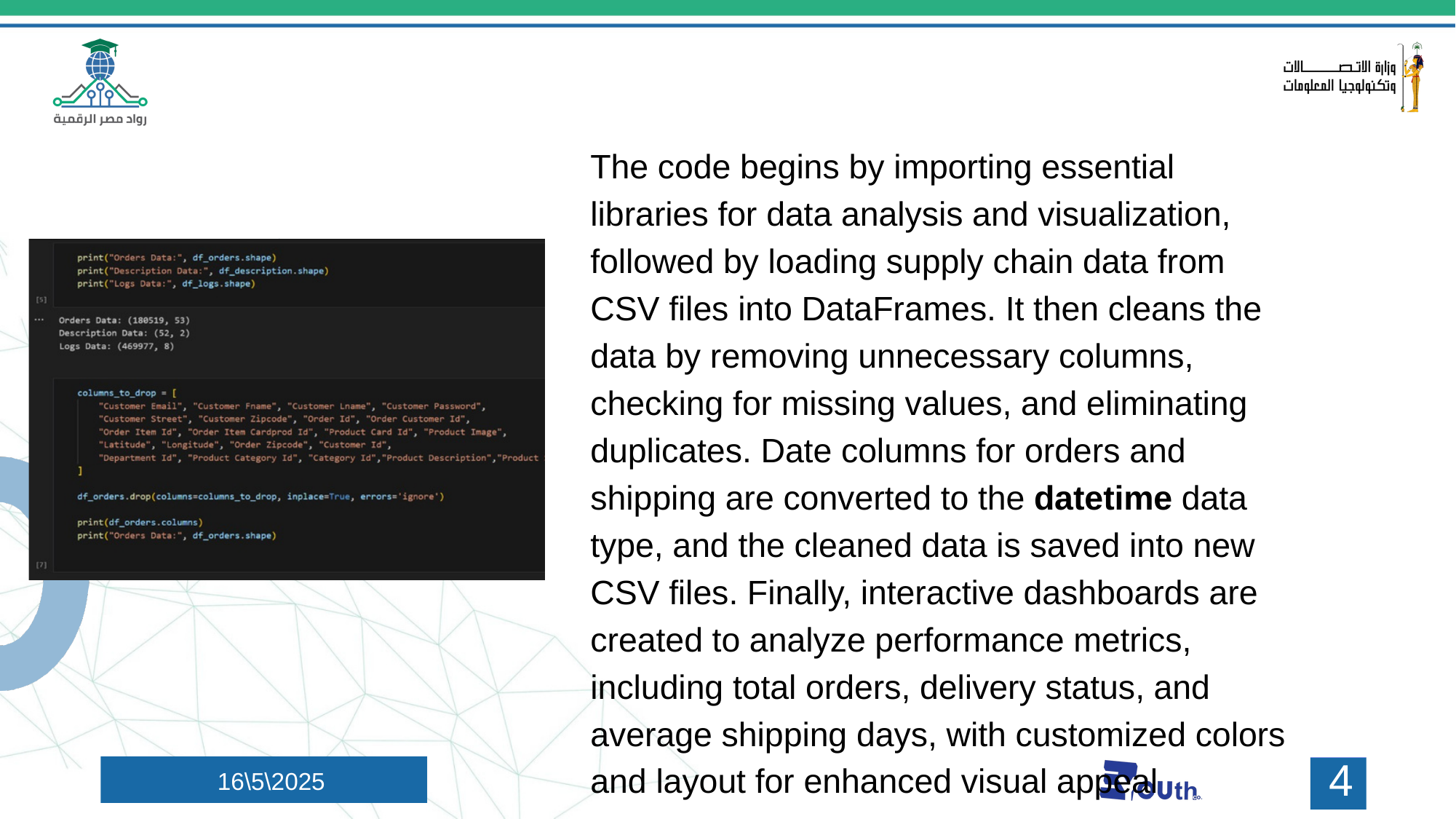

The code begins by importing essential libraries for data analysis and visualization, followed by loading supply chain data from CSV files into DataFrames. It then cleans the data by removing unnecessary columns, checking for missing values, and eliminating duplicates. Date columns for orders and shipping are converted to the datetime data type, and the cleaned data is saved into new CSV files. Finally, interactive dashboards are created to analyze performance metrics, including total orders, delivery status, and average shipping days, with customized colors and layout for enhanced visual appeal

4

16\5\2025